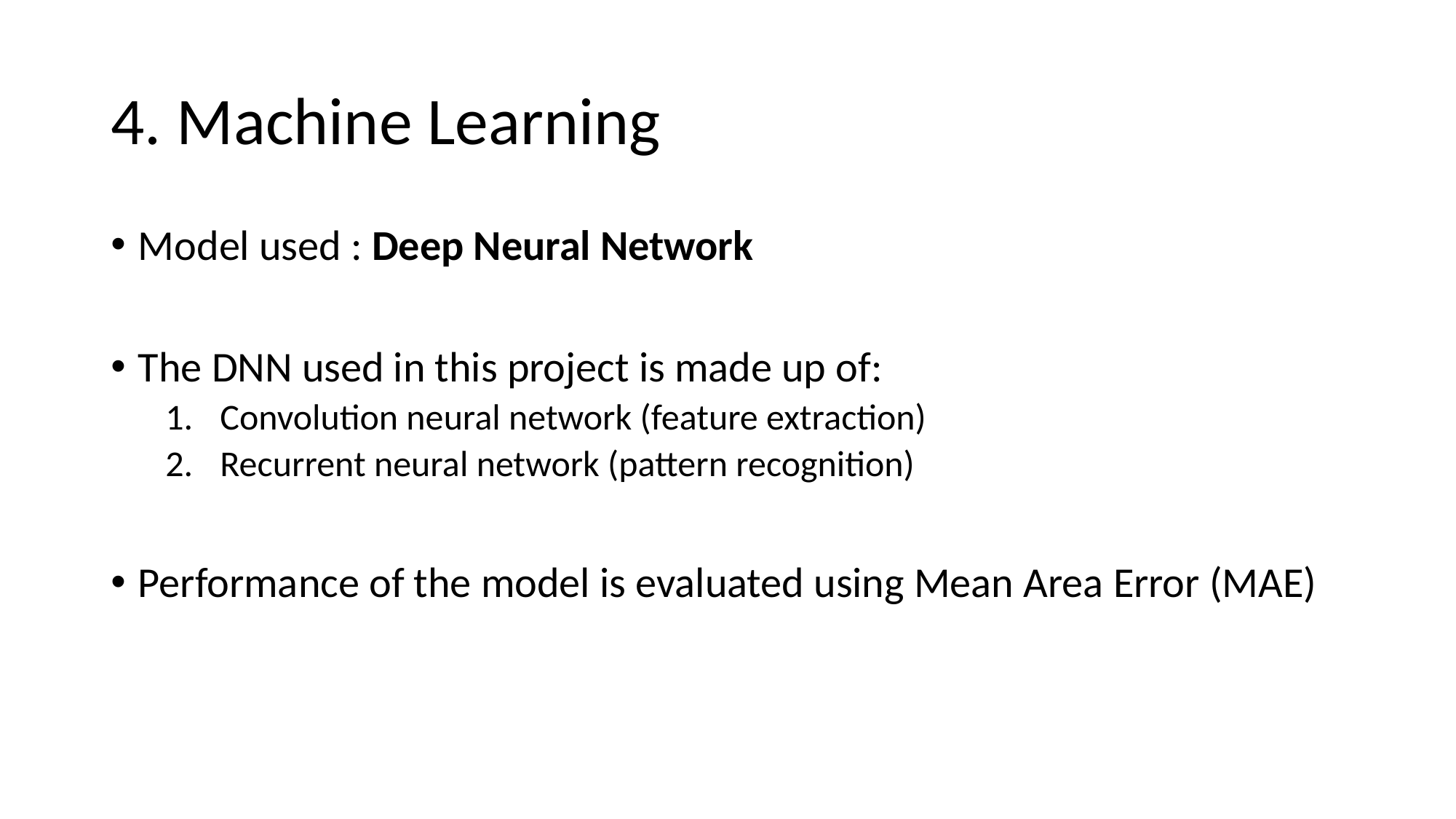

# 4. Machine Learning
Model used : Deep Neural Network

The DNN used in this project is made up of:
Convolution neural network (feature extraction)
Recurrent neural network (pattern recognition)

Performance of the model is evaluated using Mean Area Error (MAE)